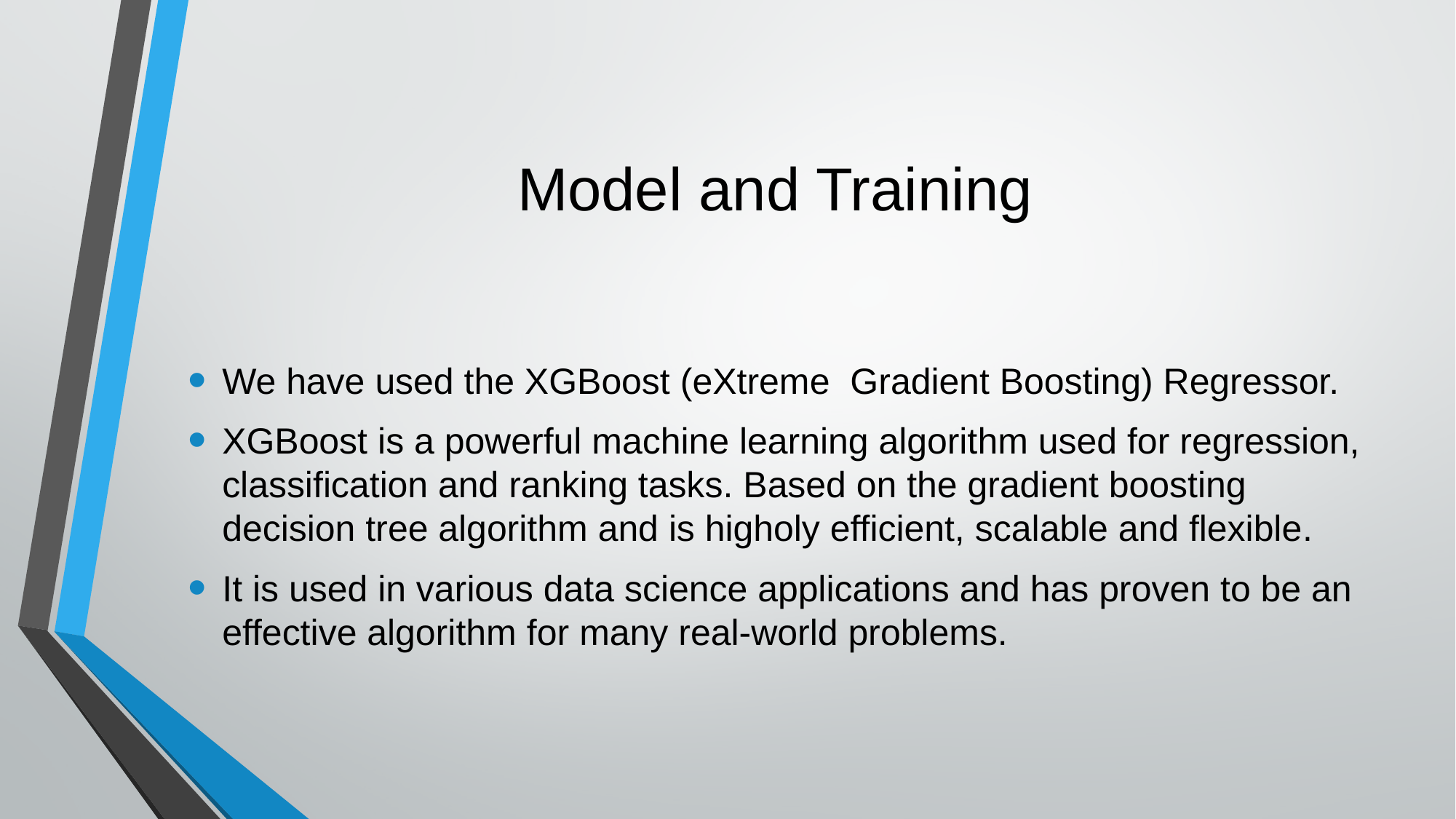

# Model and Training
We have used the XGBoost (eXtreme  Gradient Boosting) Regressor.
XGBoost is a powerful machine learning algorithm used for regression, classification and ranking tasks. Based on the gradient boosting decision tree algorithm and is higholy efficient, scalable and flexible.
It is used in various data science applications and has proven to be an effective algorithm for many real-world problems.